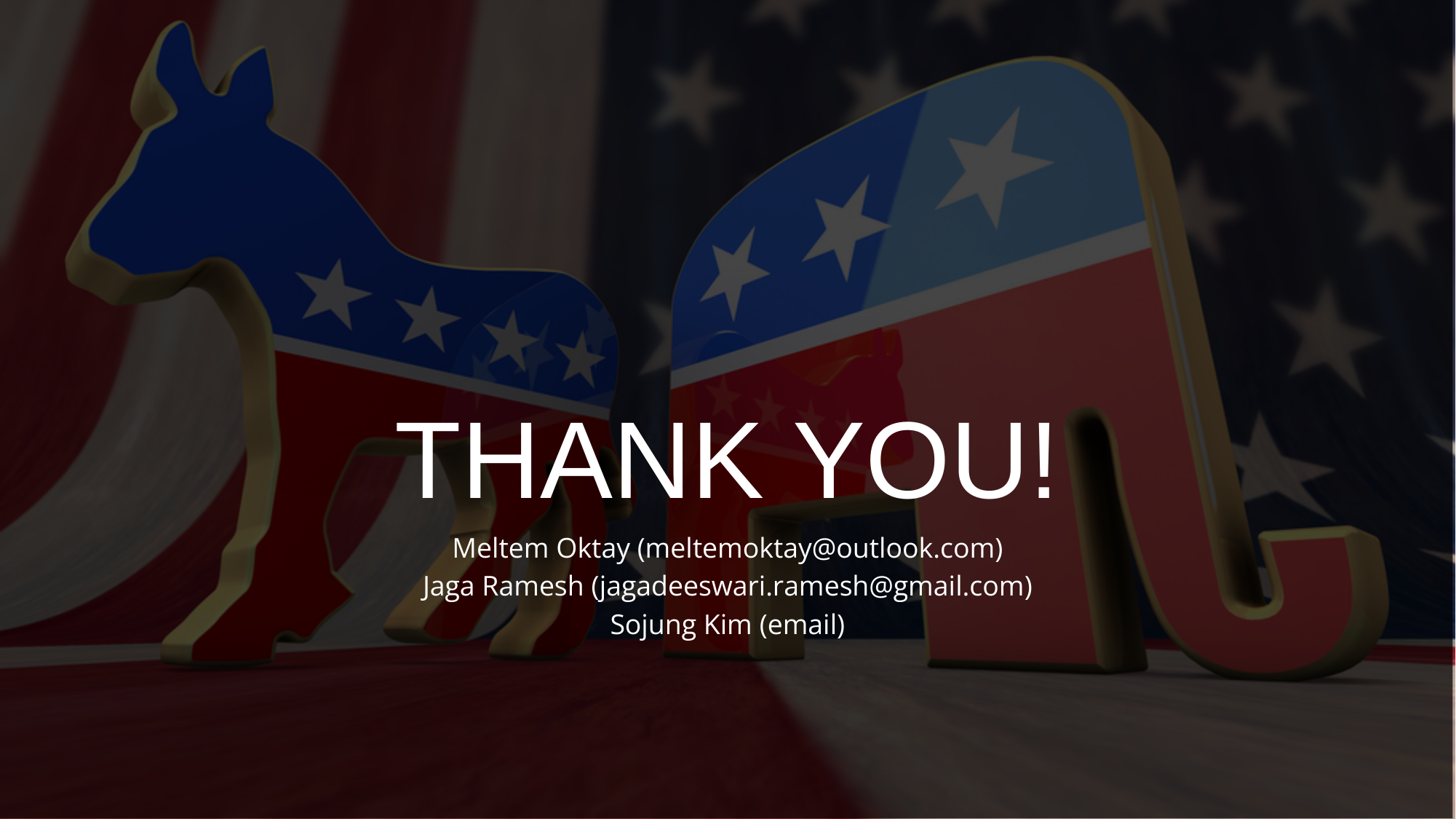

# THANK YOU!
Meltem Oktay (meltemoktay@outlook.com)
Jaga Ramesh (jagadeeswari.ramesh@gmail.com)
Sojung Kim (email)